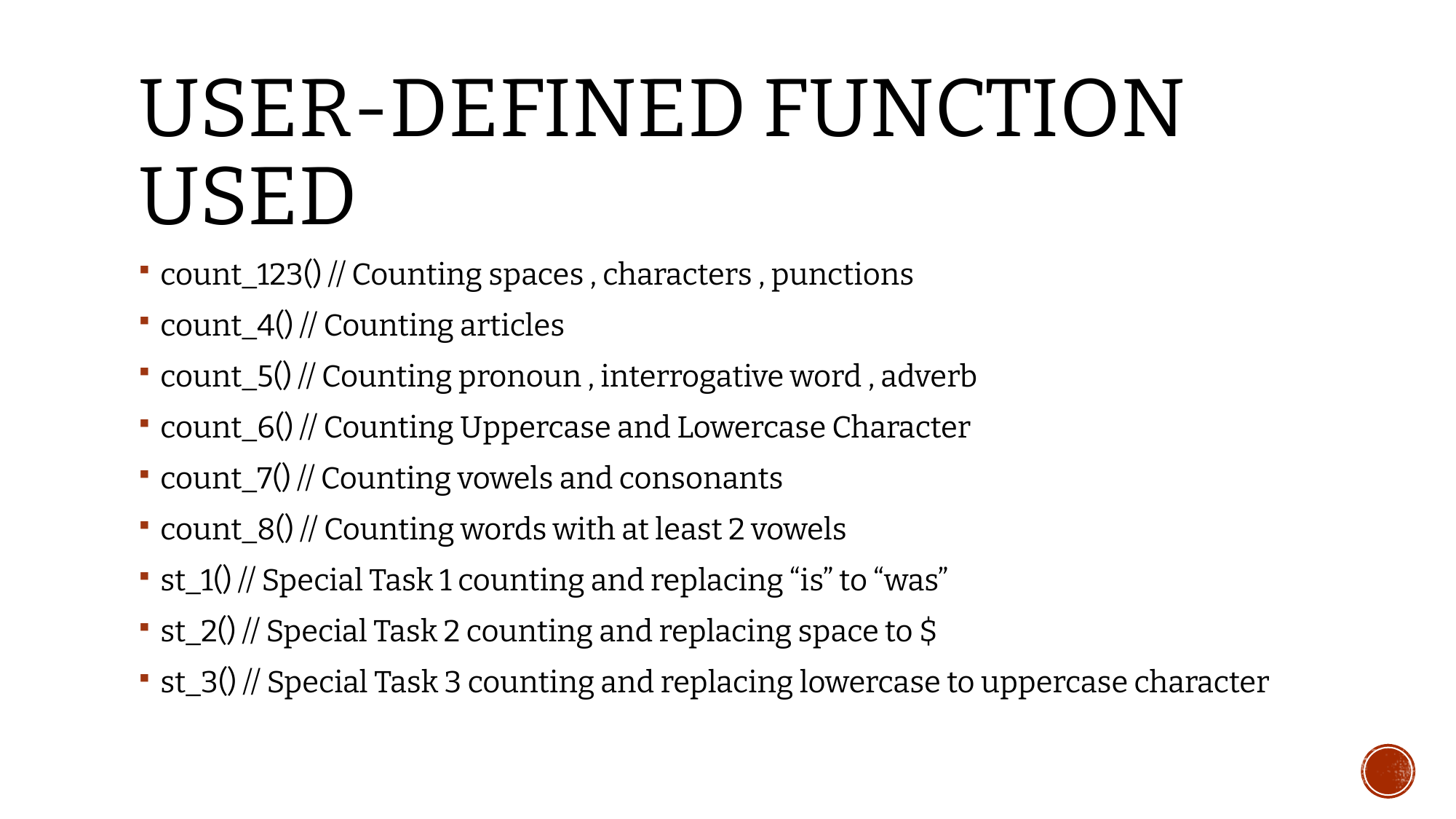

# User-defined function used
count_123() // Counting spaces , characters , punctions
count_4() // Counting articles
count_5() // Counting pronoun , interrogative word , adverb
count_6() // Counting Uppercase and Lowercase Character
count_7() // Counting vowels and consonants
count_8() // Counting words with at least 2 vowels
st_1() // Special Task 1 counting and replacing “is” to “was”
st_2() // Special Task 2 counting and replacing space to $
st_3() // Special Task 3 counting and replacing lowercase to uppercase character